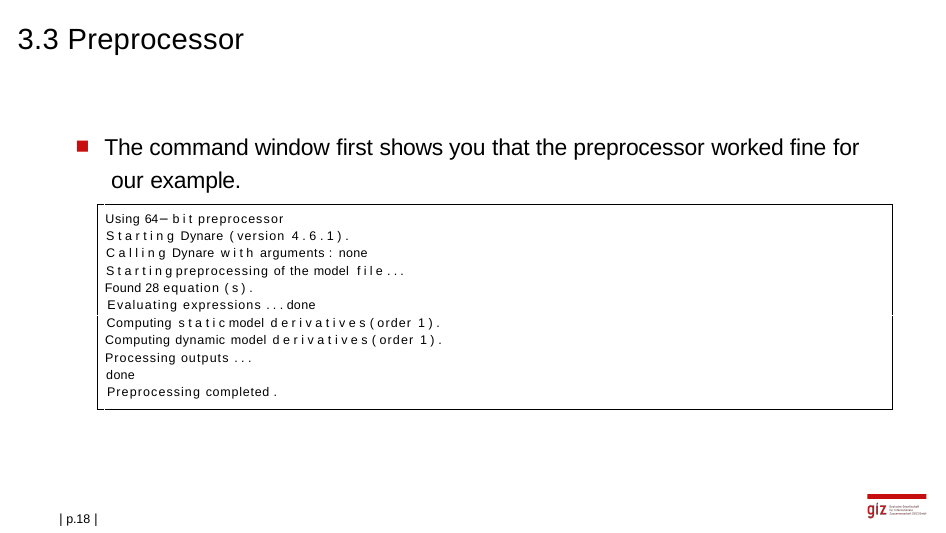

# 3.3 Preprocessor
The command window first shows you that the preprocessor worked fine for  our example.

Using 64− b i t preprocessor
S t a r t i n g Dynare ( version 4 . 6 . 1 ) .
C a l l i n g Dynare w i t h arguments : none
S t a r t i n g preprocessing of the model f i l e . . .  Found 28 equation ( s ) .
Evaluating expressions . . . done
Computing s t a t i c model d e r i v a t i v e s ( order 1 ) .  Computing dynamic model d e r i v a t i v e s ( order 1 ) .  Processing outputs . . .
done
Preprocessing completed .

| p.18 |